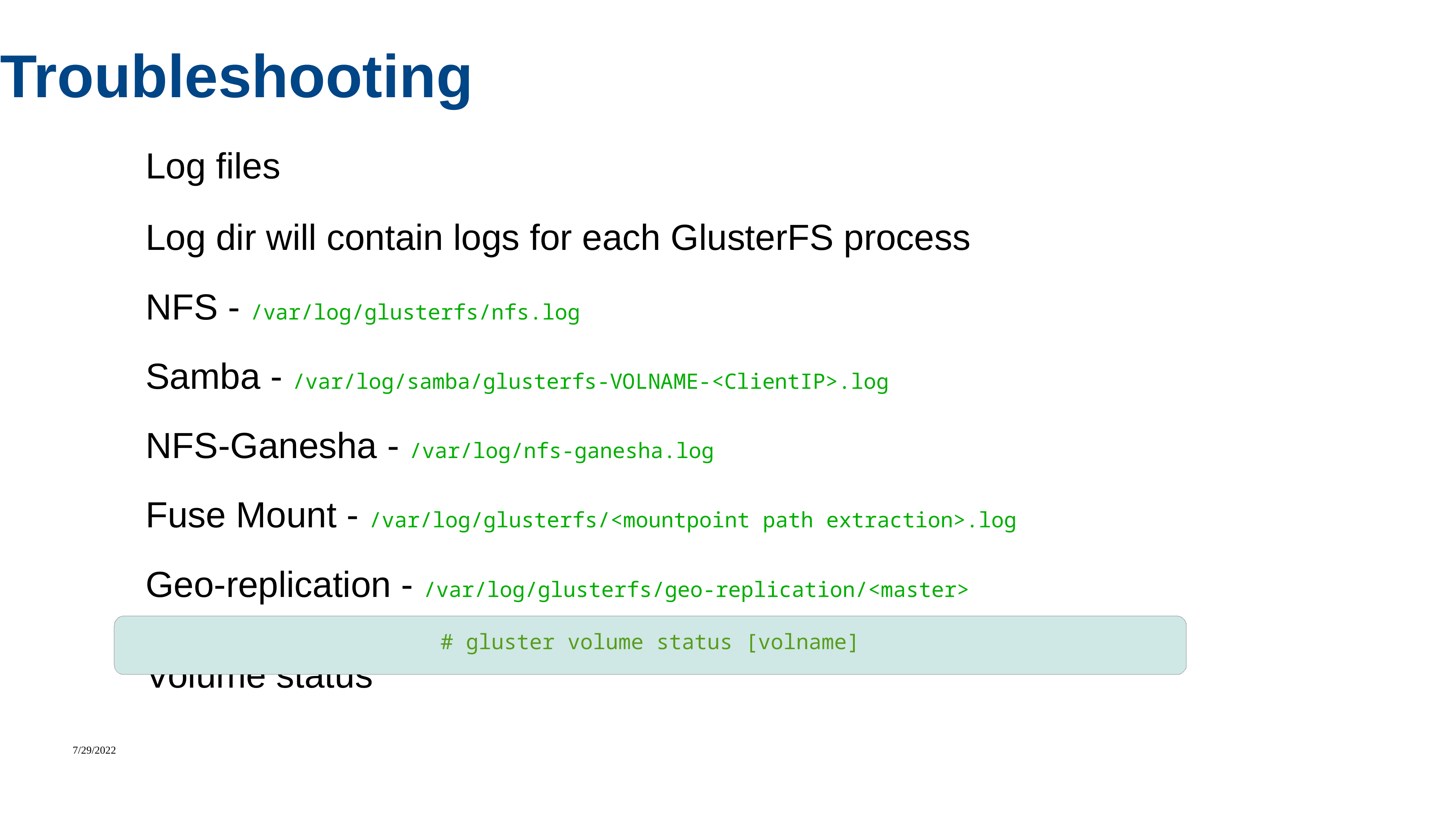

Troubleshooting

Log files
Log dir will contain logs for each GlusterFS process
NFS - /var/log/glusterfs/nfs.log
Samba - /var/log/samba/glusterfs-VOLNAME-<ClientIP>.log
NFS-Ganesha - /var/log/nfs-ganesha.log
Fuse Mount - /var/log/glusterfs/<mountpoint path extraction>.log
Geo-replication - /var/log/glusterfs/geo-replication/<master>
Volume status

# gluster volume status [volname]
7/29/2022